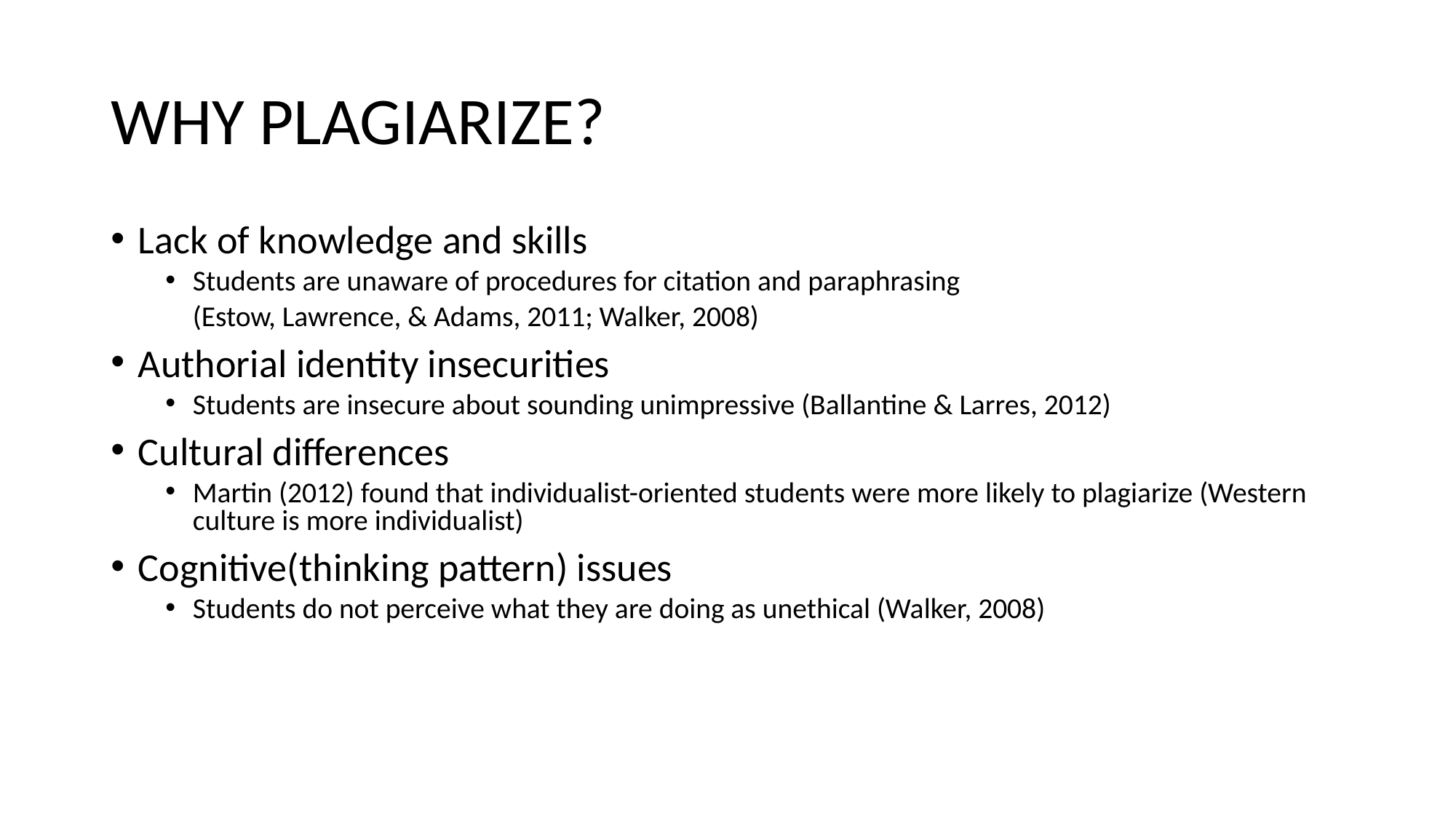

# WHY PLAGIARIZE?
Lack of knowledge and skills
Students are unaware of procedures for citation and paraphrasing
	(Estow, Lawrence, & Adams, 2011; Walker, 2008)
Authorial identity insecurities
Students are insecure about sounding unimpressive (Ballantine & Larres, 2012)
Cultural differences
Martin (2012) found that individualist-oriented students were more likely to plagiarize (Western culture is more individualist)
Cognitive(thinking pattern) issues
Students do not perceive what they are doing as unethical (Walker, 2008)